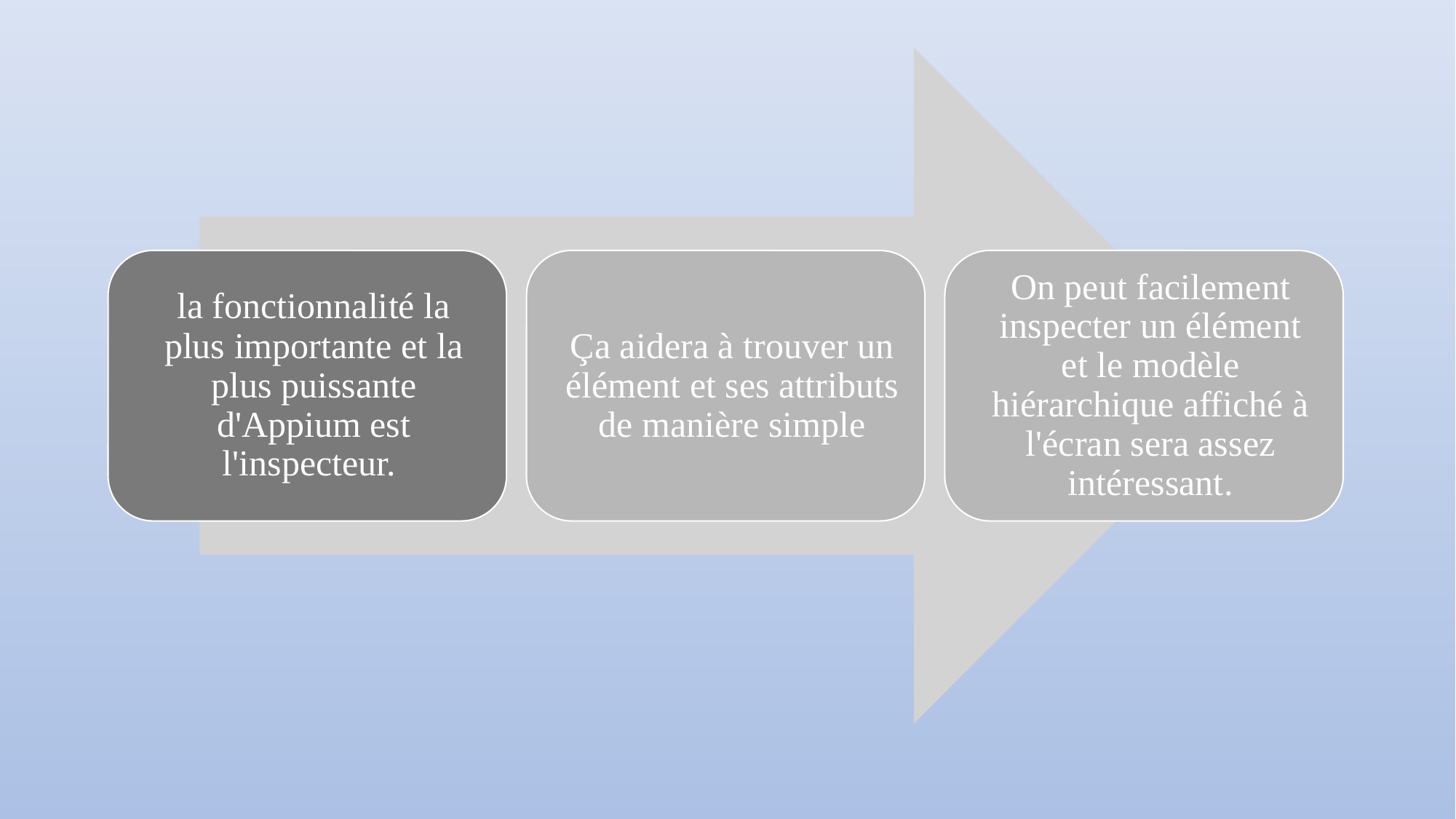

la fonctionnalité la plus importante et la plus puissante d'Appium est l'inspecteur.
Ça aidera à trouver un élément et ses attributs de manière simple
On peut facilement inspecter un élément et le modèle hiérarchique affiché à l'écran sera assez intéressant.